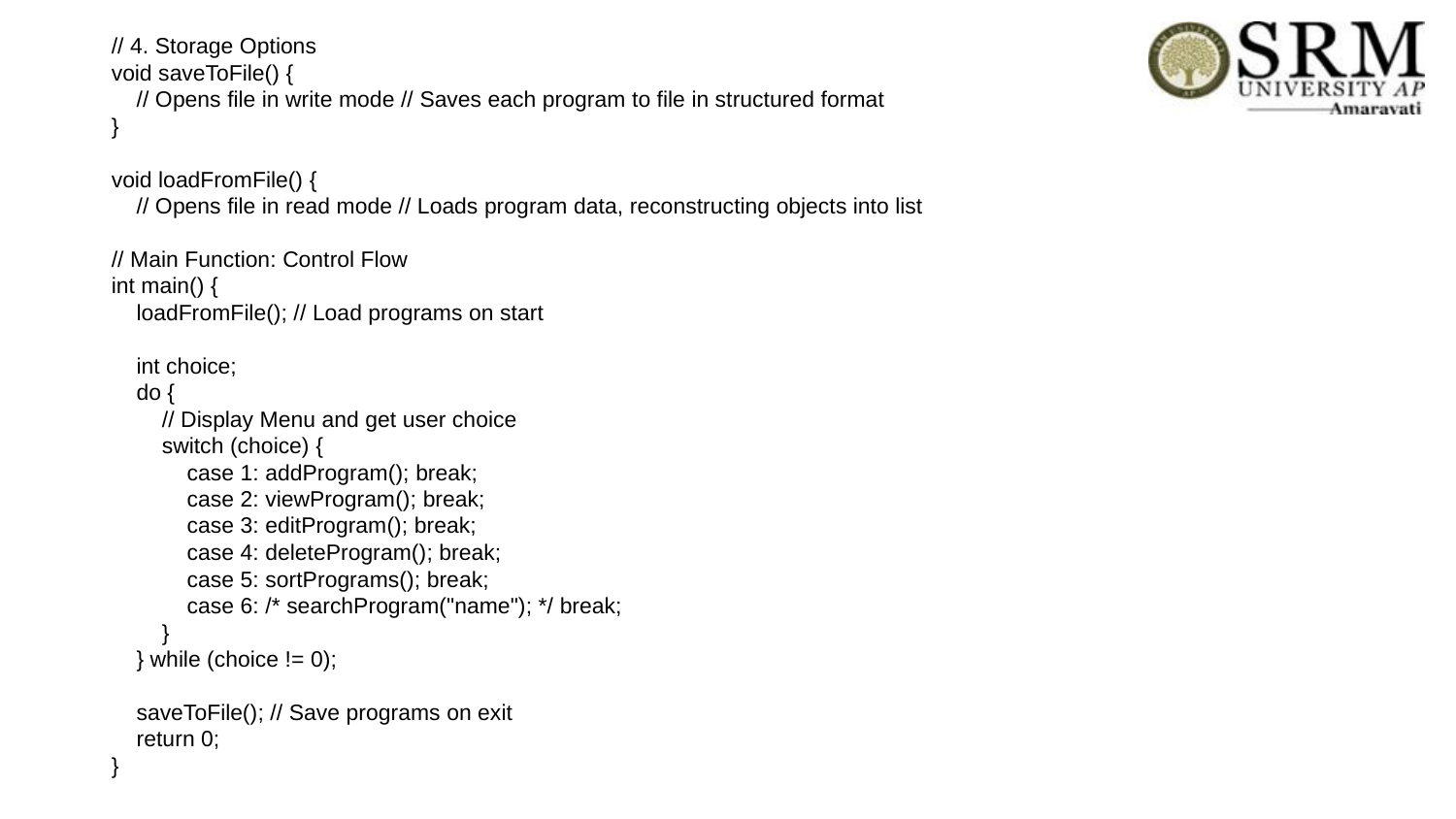

// 4. Storage Options
void saveToFile() {
    // Opens file in write mode // Saves each program to file in structured format
}

void loadFromFile() {
    // Opens file in read mode // Loads program data, reconstructing objects into list

// Main Function: Control Flow
int main() {
    loadFromFile(); // Load programs on start

    int choice;
    do {
        // Display Menu and get user choice
        switch (choice) {
            case 1: addProgram(); break;
            case 2: viewProgram(); break;
            case 3: editProgram(); break;
            case 4: deleteProgram(); break;
            case 5: sortPrograms(); break;
            case 6: /* searchProgram("name"); */ break;
        }
    } while (choice != 0);

    saveToFile(); // Save programs on exit
    return 0;
}